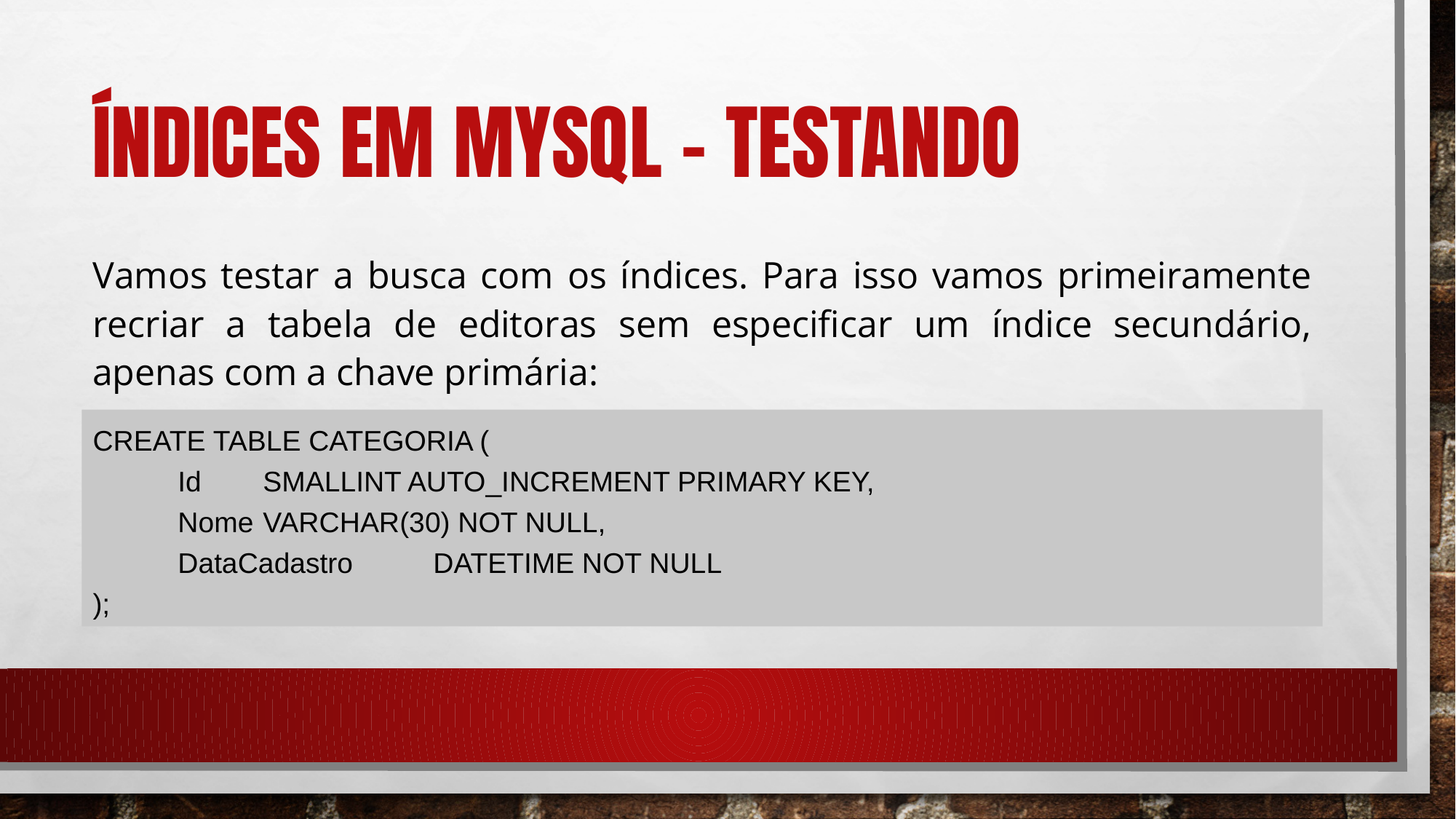

# Índices em mysql – TESTANDO
Vamos testar a busca com os índices. Para isso vamos primeiramente recriar a tabela de editoras sem especificar um índice secundário, apenas com a chave primária:
CREATE TABLE CATEGORIA (
	Id		SMALLINT AUTO_INCREMENT PRIMARY KEY,
	Nome		VARCHAR(30) NOT NULL,
	DataCadastro	DATETIME NOT NULL
);